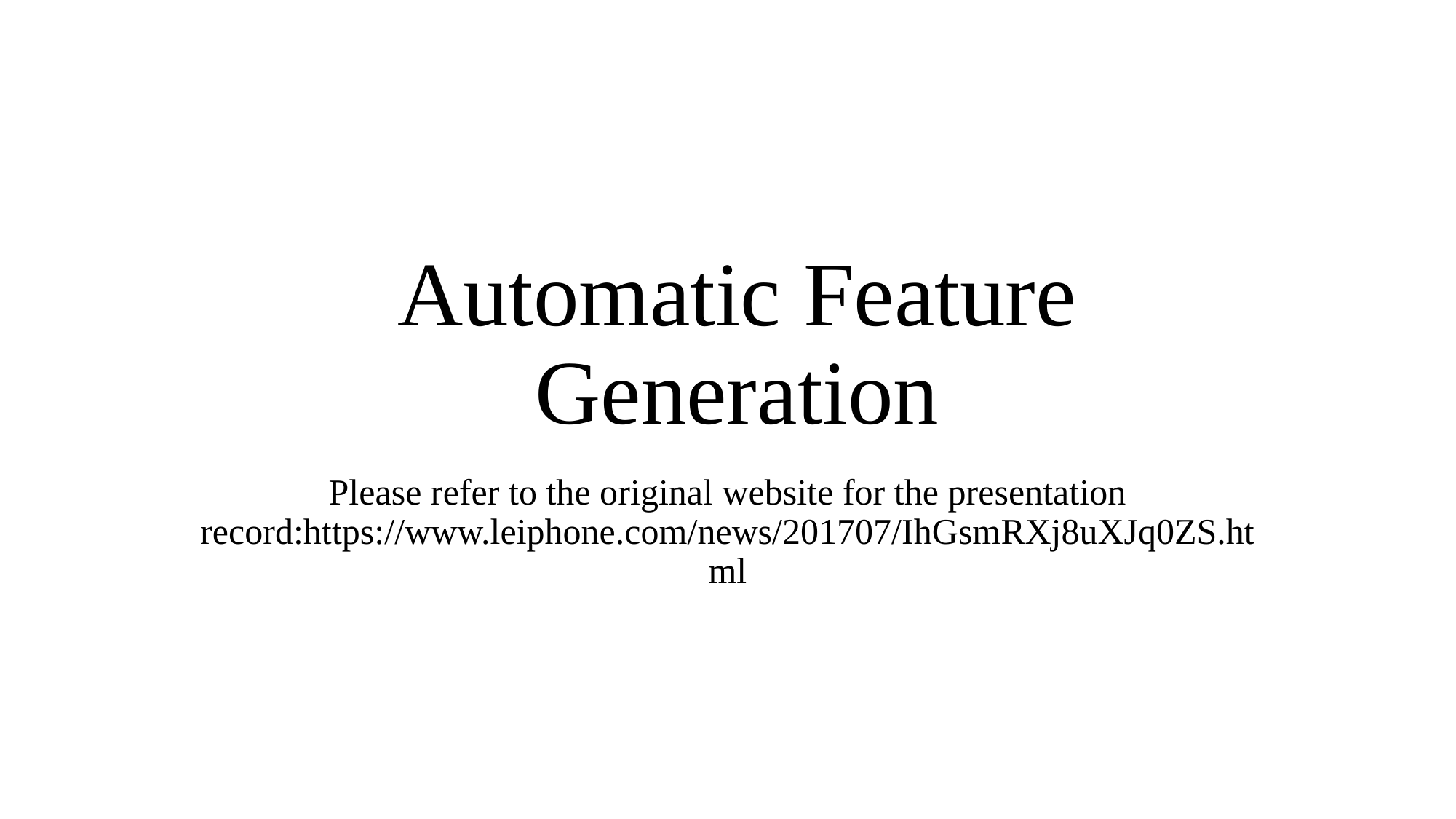

# Automatic Feature Generation
Please refer to the original website for the presentation record:https://www.leiphone.com/news/201707/IhGsmRXj8uXJq0ZS.html